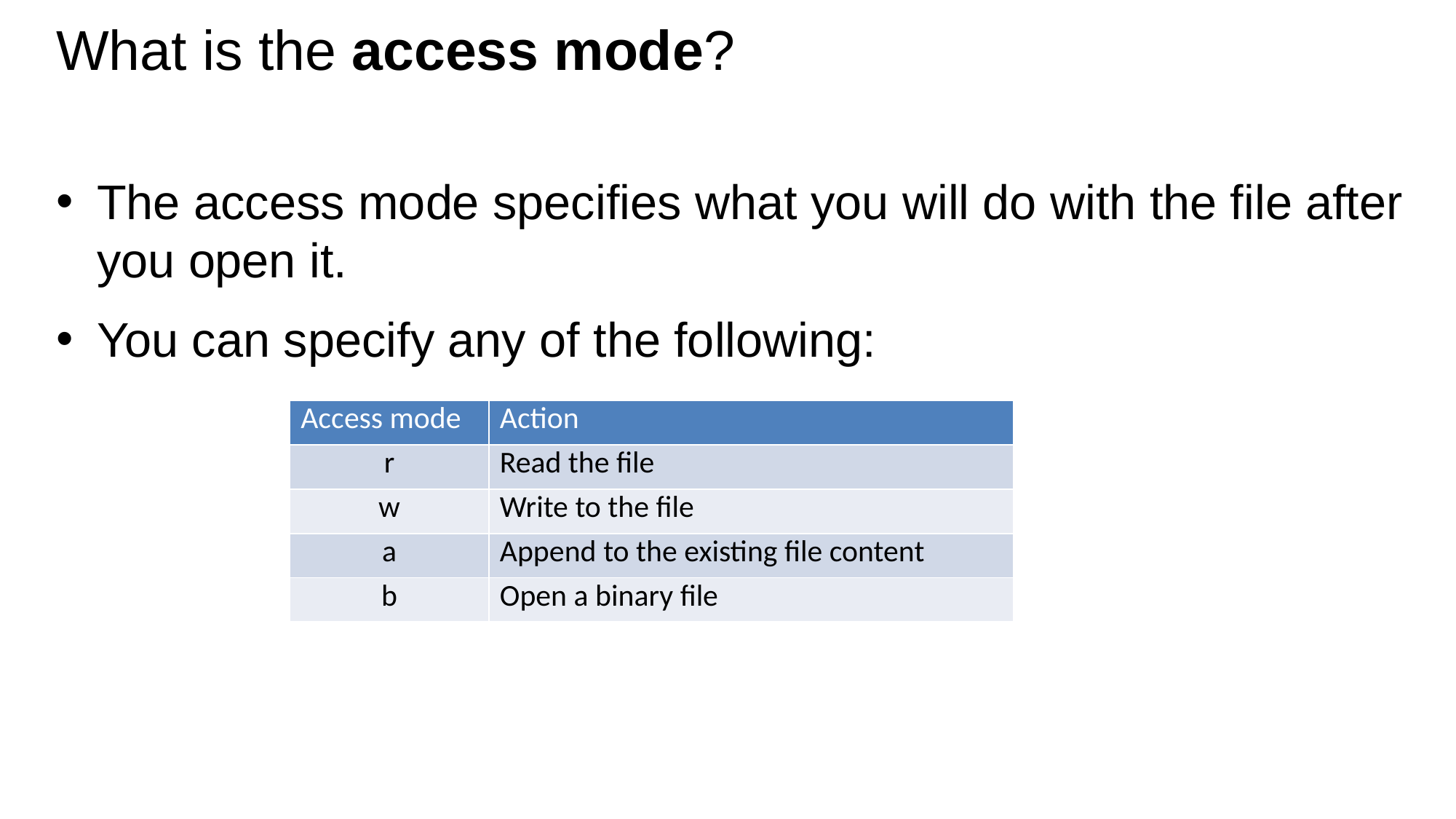

# What is the access mode?
The access mode specifies what you will do with the file after you open it.
You can specify any of the following:

| Access mode | Action |
| --- | --- |
| r | Read the file |
| w | Write to the file |
| a | Append to the existing file content |
| b | Open a binary file |